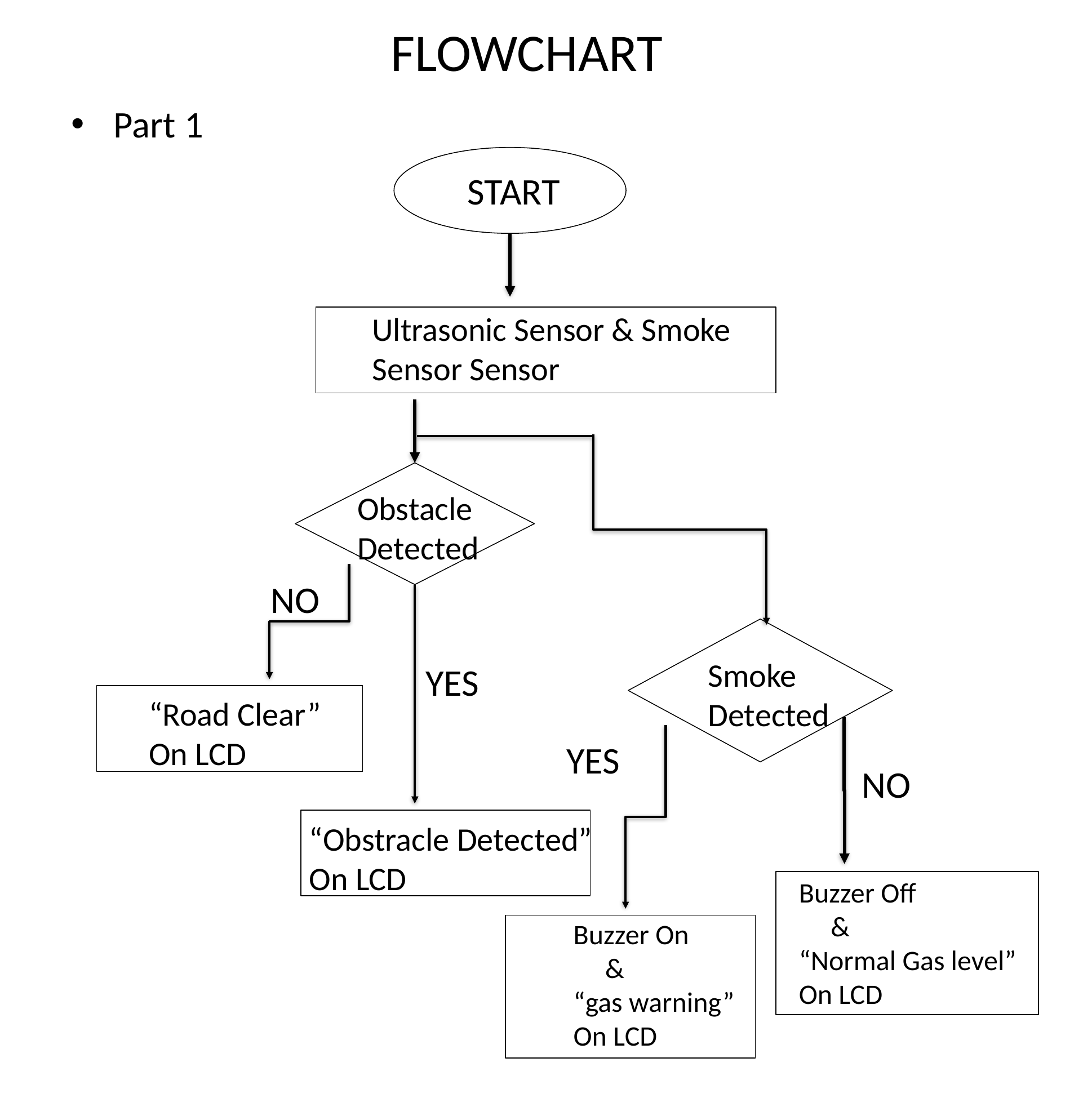

FLOWCHART
Part 1

START
Ultrasonic Sensor & Smoke Sensor Sensor

Obstacle
Detected
NO

Smoke
Detected
YES

“Road Clear”
On LCD
YES
NO

“Obstracle Detected”
On LCD
Buzzer Off
     &
“Normal Gas level”
On LCD

Buzzer On
     &
“gas warning”
On LCD